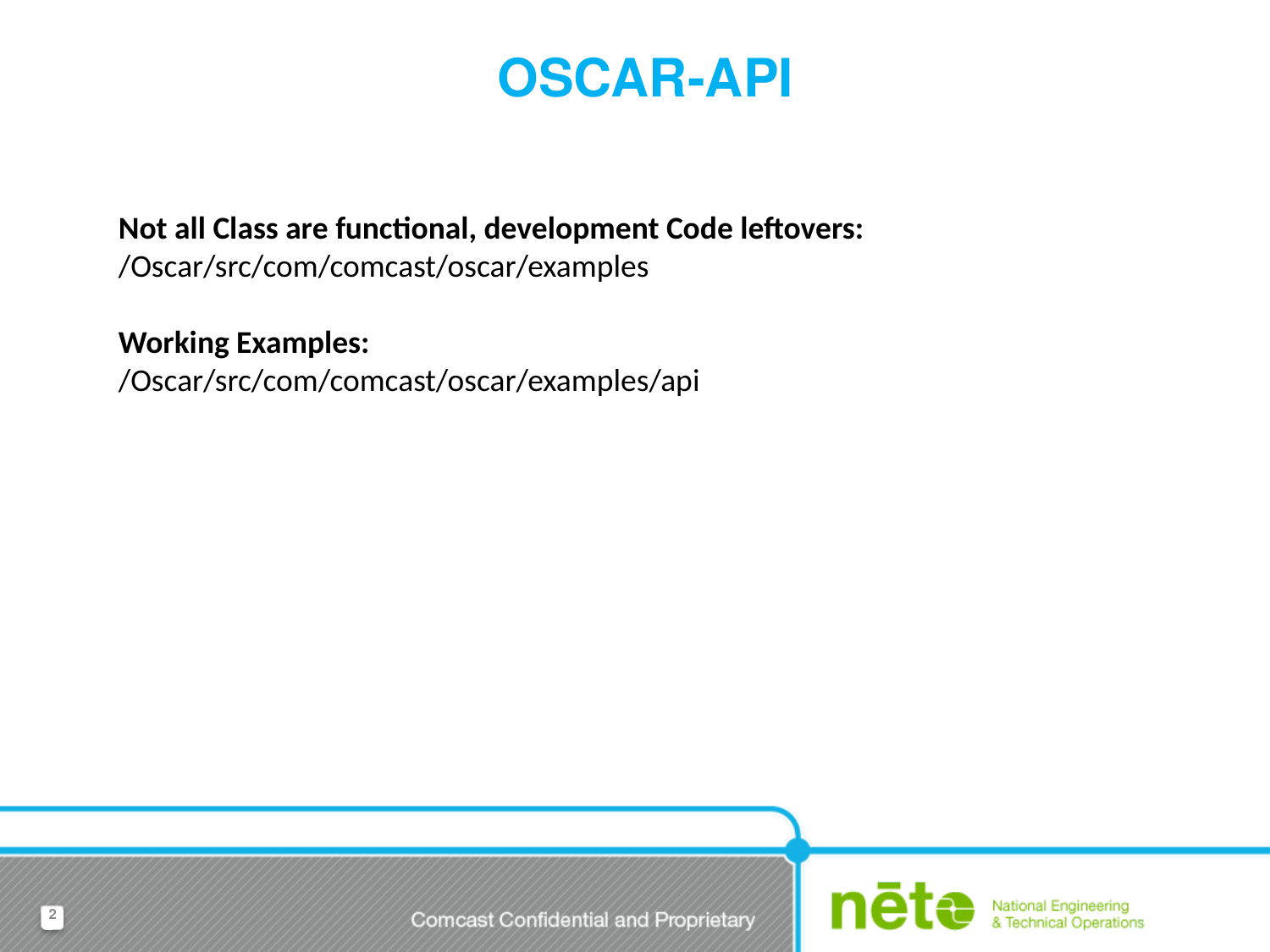

# OSCAR-API

Not all Class are functional, development Code leftovers:
/Oscar/src/com/comcast/oscar/examples

Working Examples:
/Oscar/src/com/comcast/oscar/examples/api